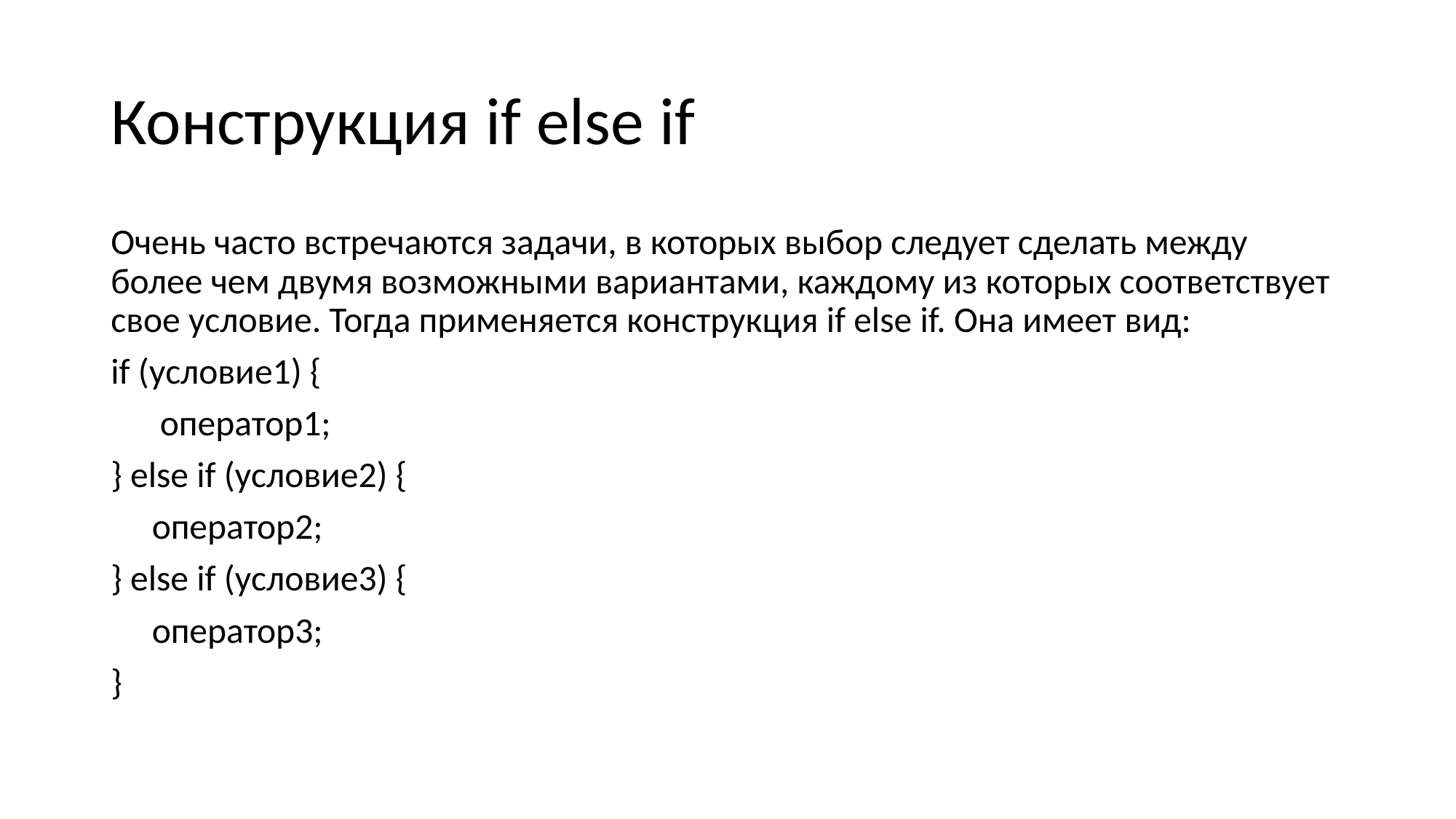

# Конструкция if else if
Очень часто встречаются задачи, в которых выбор следует сделать между более чем двумя возможными вариантами, каждому из которых соответствует свое условие. Тогда применяется конструкция if else if. Она имеет вид:
if (условие1) {
      оператор1;
} else if (условие2) {
     оператор2;
} else if (условие3) {
     оператор3;
}